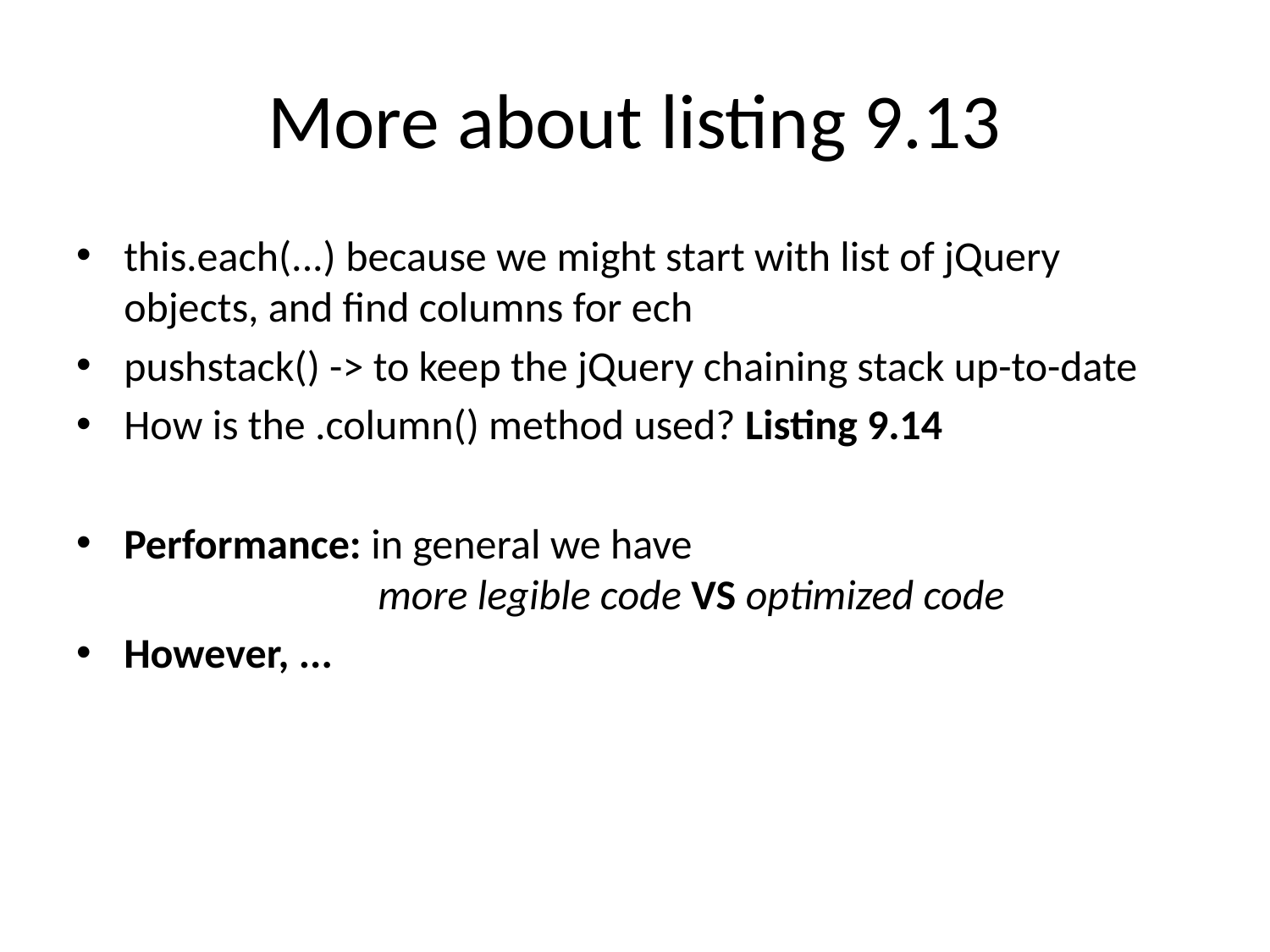

# More about listing 9.13
this.each(...) because we might start with list of jQuery objects, and find columns for ech
pushstack() -> to keep the jQuery chaining stack up-to-date
How is the .column() method used? Listing 9.14

Performance: in general we have
		more legible code VS optimized code
However, ...